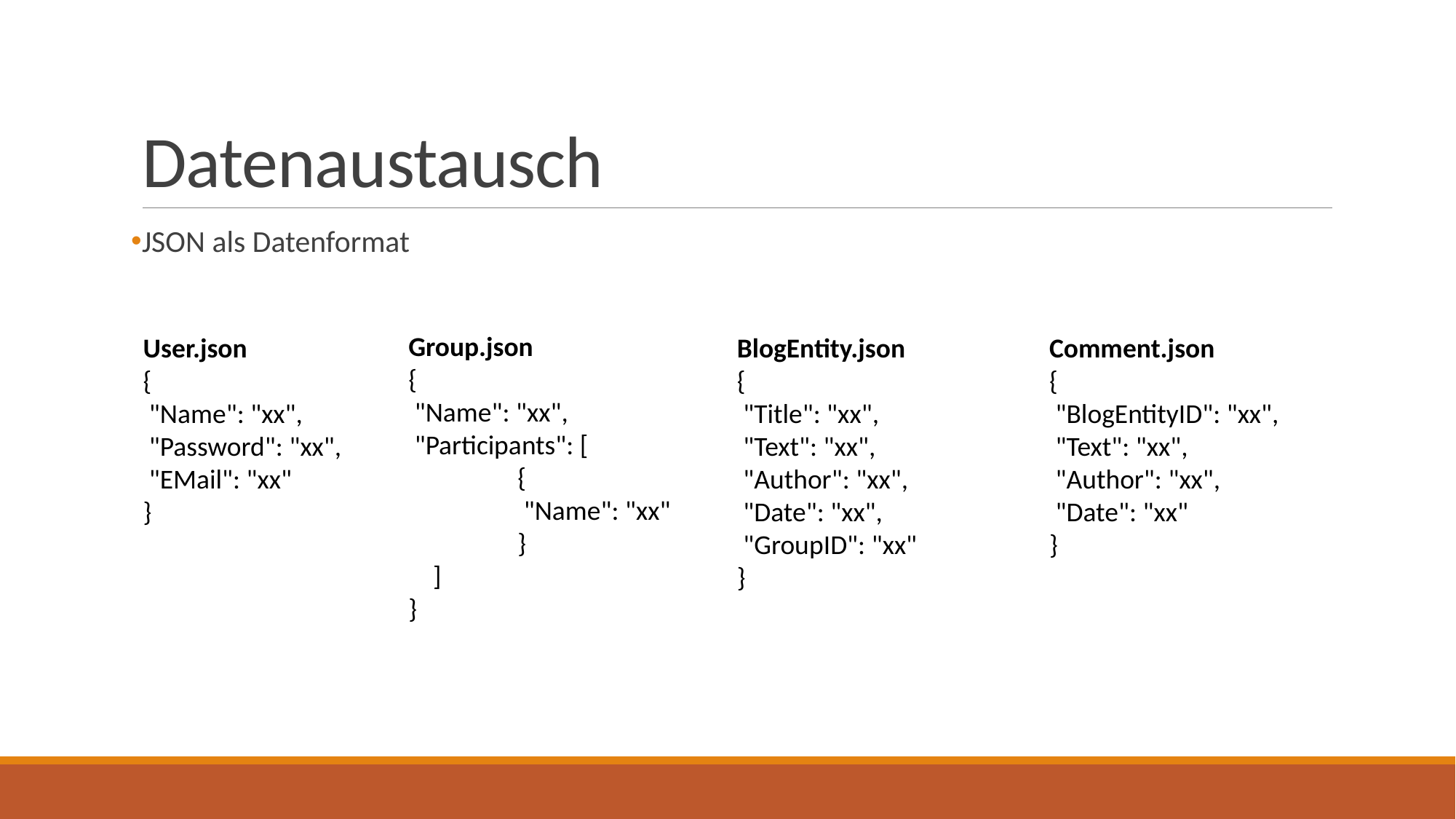

# Datenaustausch
JSON als Datenformat

Group.json
{
 "Name": "xx",
 "Participants": [
	{
	 "Name": "xx"
	}
    ]
}
User.json
{
 "Name": "xx",
 "Password": "xx",
 "EMail": "xx"
}

BlogEntity.json
{
 "Title": "xx",
 "Text": "xx",
 "Author": "xx",
 "Date": "xx",
 "GroupID": "xx"
}
Comment.json
{
 "BlogEntityID": "xx",
 "Text": "xx",
 "Author": "xx",
 "Date": "xx"
}